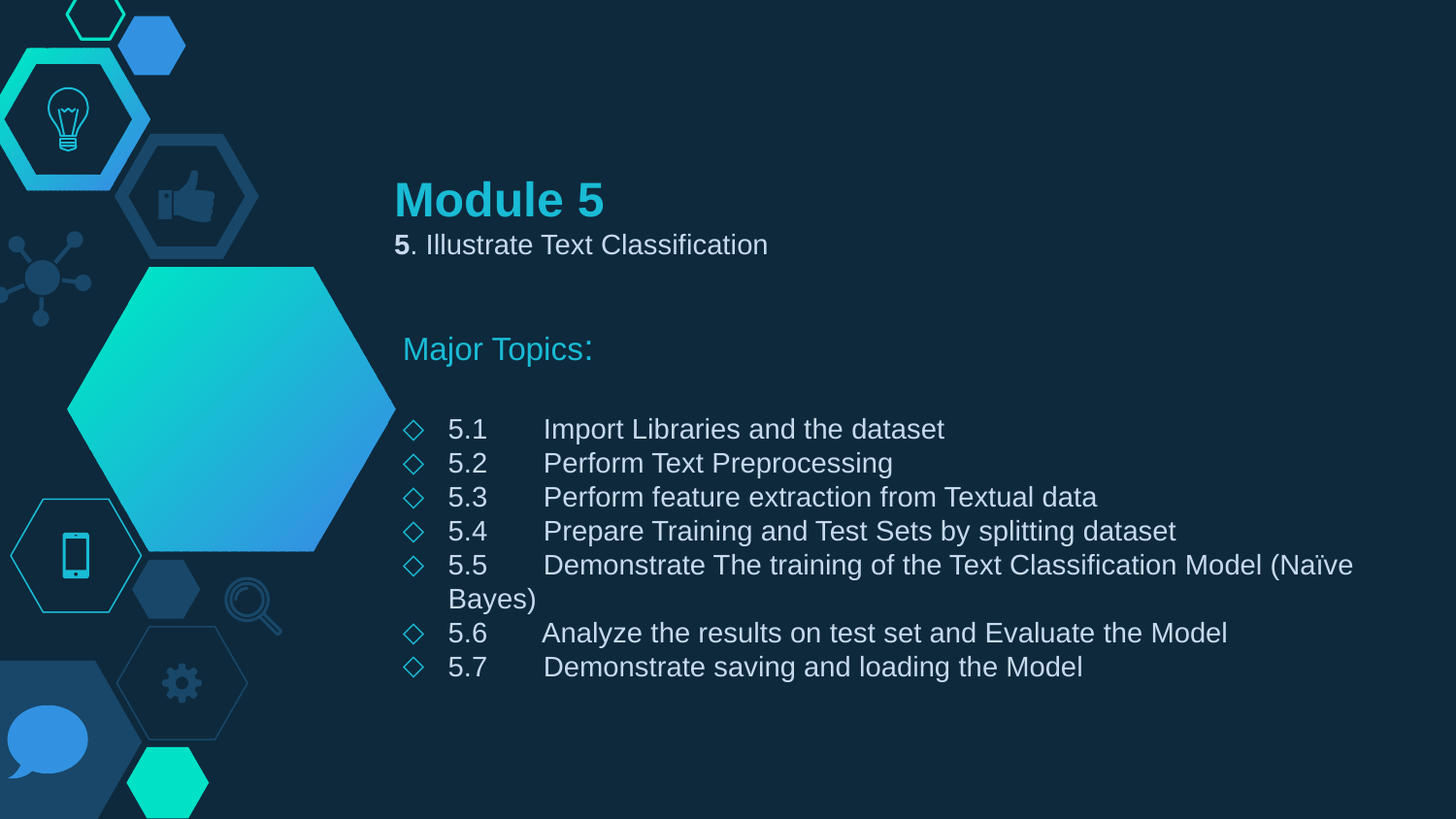

# Module 5 5. Illustrate Text Classification
Major Topics:

5.1       Import Libraries and the dataset
5.2       Perform Text Preprocessing
5.3       Perform feature extraction from Textual data
5.4       Prepare Training and Test Sets by splitting dataset
5.5       Demonstrate The training of the Text Classification Model (Naïve Bayes)
5.6       Analyze the results on test set and Evaluate the Model
5.7       Demonstrate saving and loading the Model